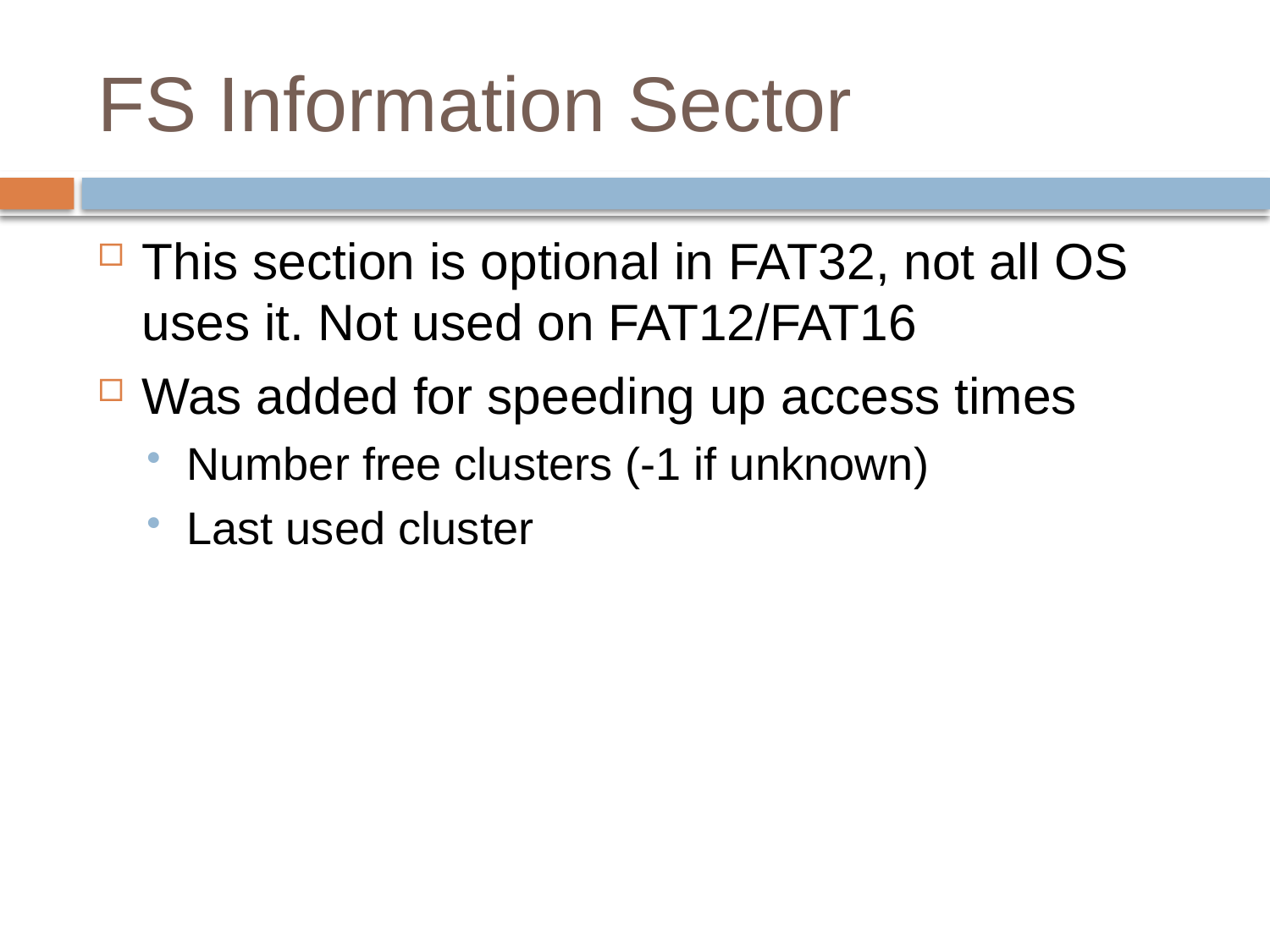

# FS Information Sector
This section is optional in FAT32, not all OS uses it. Not used on FAT12/FAT16
Was added for speeding up access times
Number free clusters (-1 if unknown)
Last used cluster